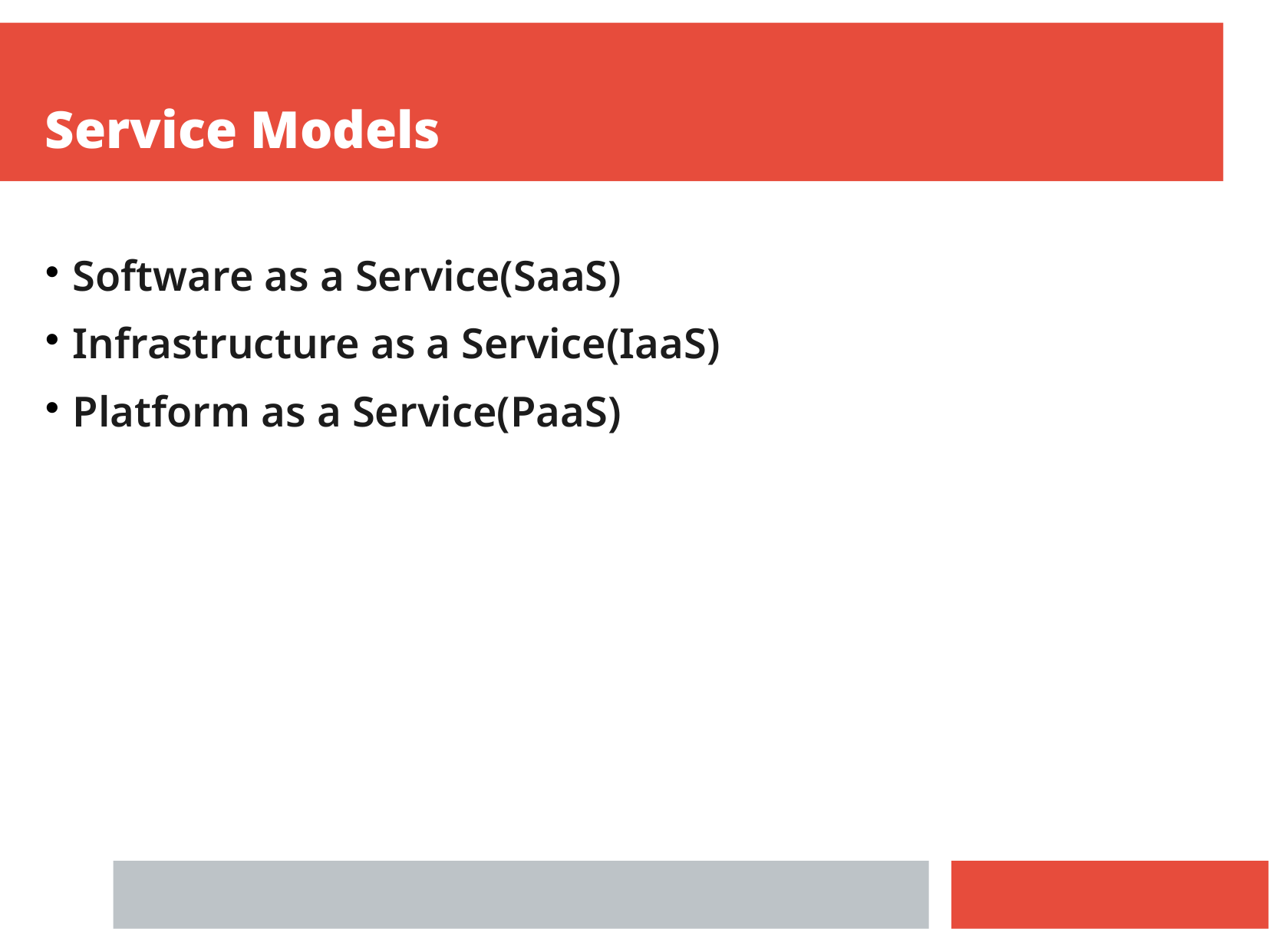

Service Models
Software as a Service(SaaS)
Infrastructure as a Service(IaaS)
Platform as a Service(PaaS)